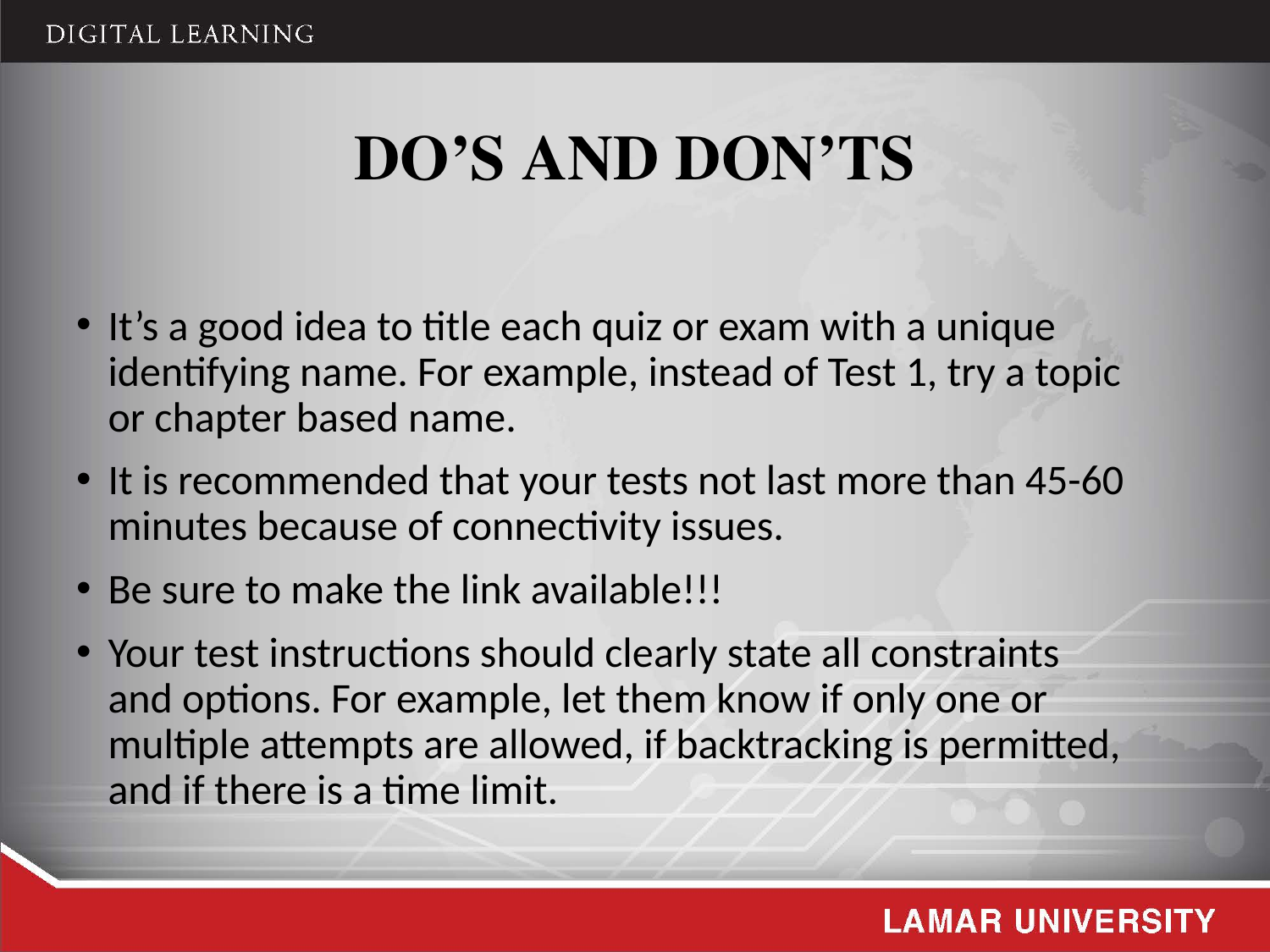

# Do’s and Don’ts
It’s a good idea to title each quiz or exam with a unique identifying name. For example, instead of Test 1, try a topic or chapter based name.
It is recommended that your tests not last more than 45-60 minutes because of connectivity issues.
Be sure to make the link available!!!
Your test instructions should clearly state all constraints and options. For example, let them know if only one or multiple attempts are allowed, if backtracking is permitted, and if there is a time limit.